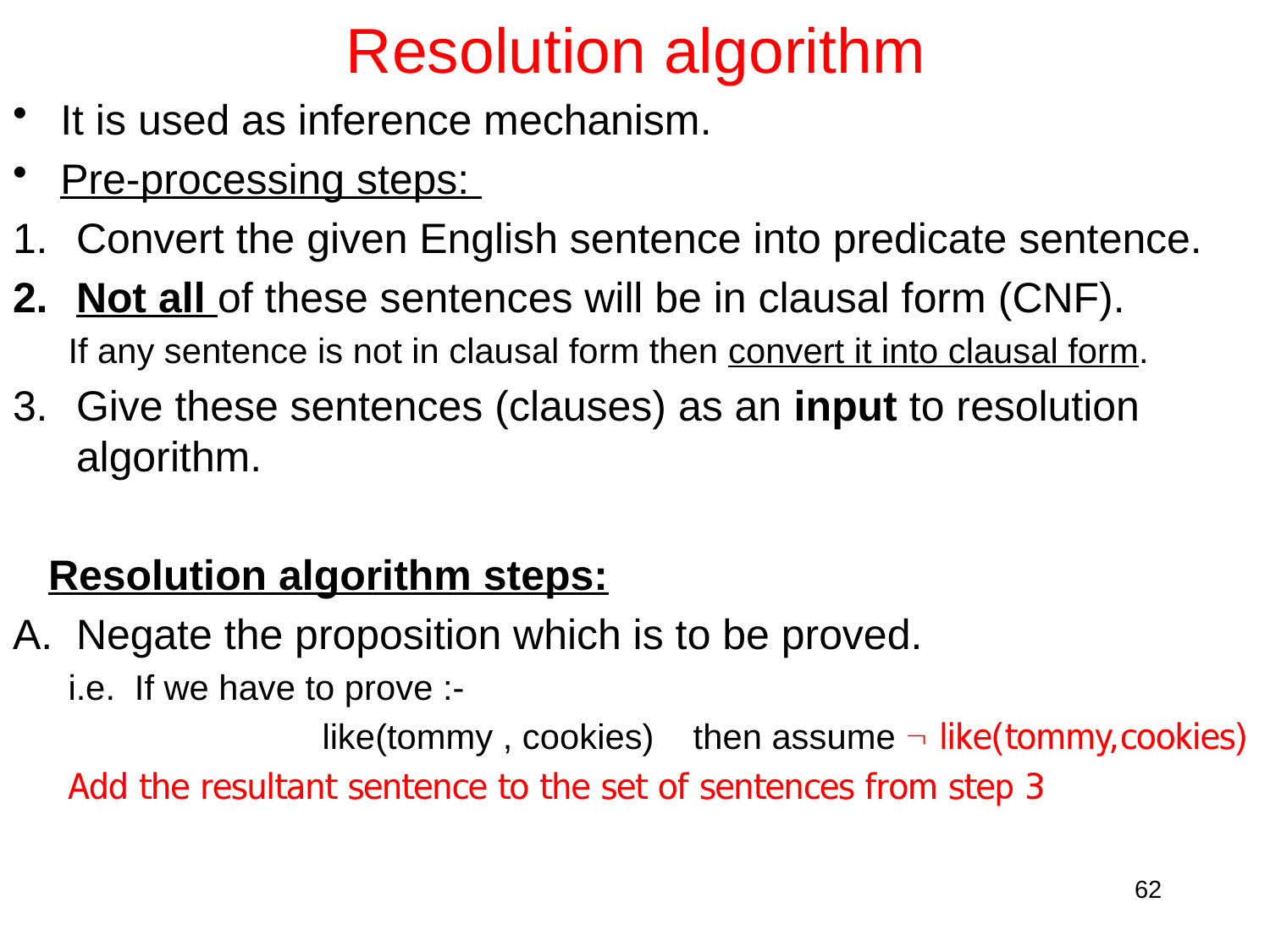

# Resolution algorithm
It is used as inference mechanism.
Pre-processing steps:
Convert the given English sentence into predicate sentence.
Not all of these sentences will be in clausal form (CNF).
If any sentence is not in clausal form then convert it into clausal form.
Give these sentences (clauses) as an input to resolution algorithm.

   Resolution algorithm steps:
Negate the proposition which is to be proved.
i.e.  If we have to prove :-
		like(tommy , cookies)    then assume ¬ like(tommy,cookies)
Add the resultant sentence to the set of sentences from step 3
62